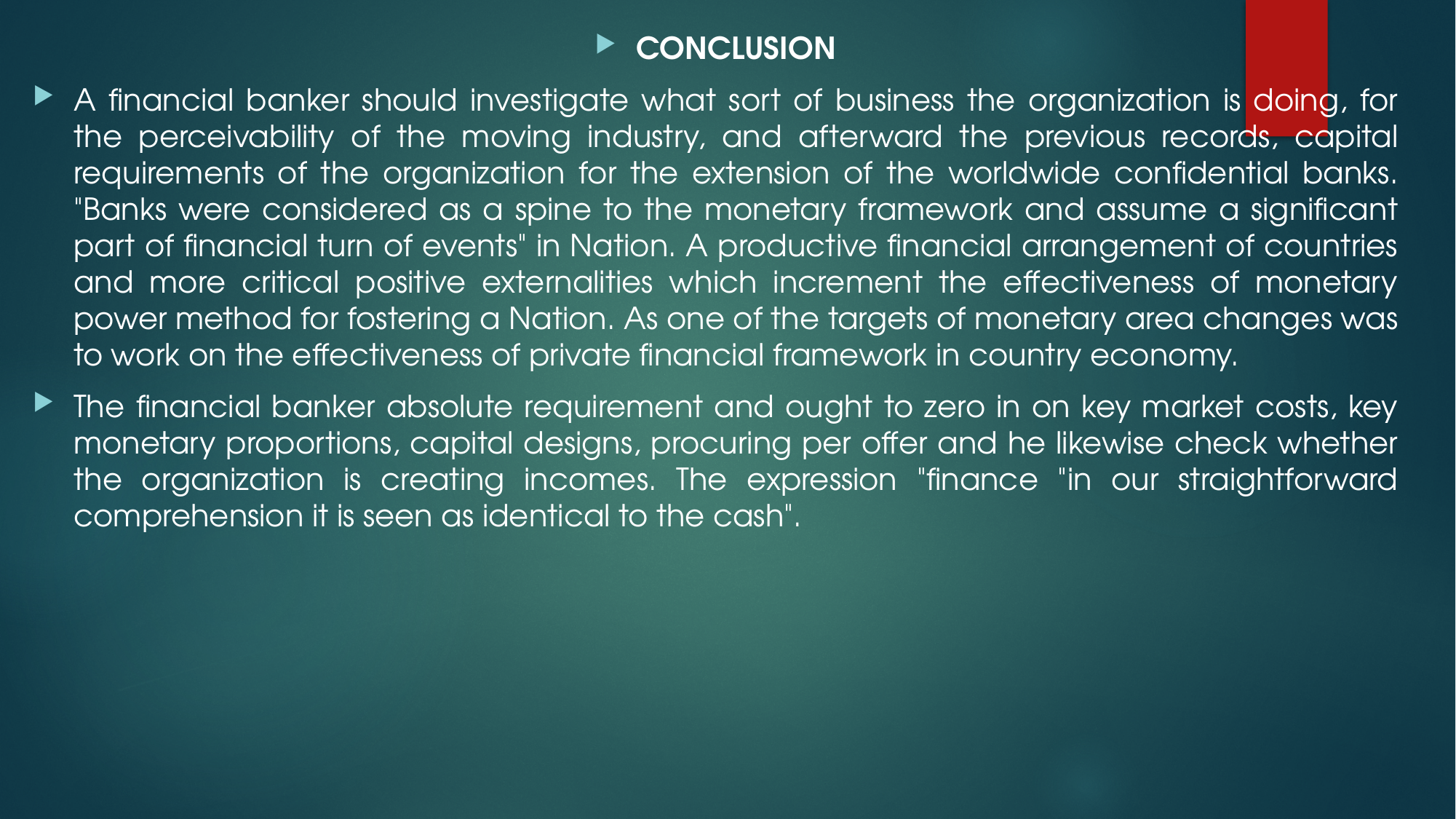

CONCLUSION
A financial banker should investigate what sort of business the organization is doing, for the perceivability of the moving industry, and afterward the previous records, capital requirements of the organization for the extension of the worldwide confidential banks. "Banks were considered as a spine to the monetary framework and assume a significant part of financial turn of events" in Nation. A productive financial arrangement of countries and more critical positive externalities which increment the effectiveness of monetary power method for fostering a Nation. As one of the targets of monetary area changes was to work on the effectiveness of private financial framework in country economy.
The financial banker absolute requirement and ought to zero in on key market costs, key monetary proportions, capital designs, procuring per offer and he likewise check whether the organization is creating incomes. The expression "finance "in our straightforward comprehension it is seen as identical to the cash".